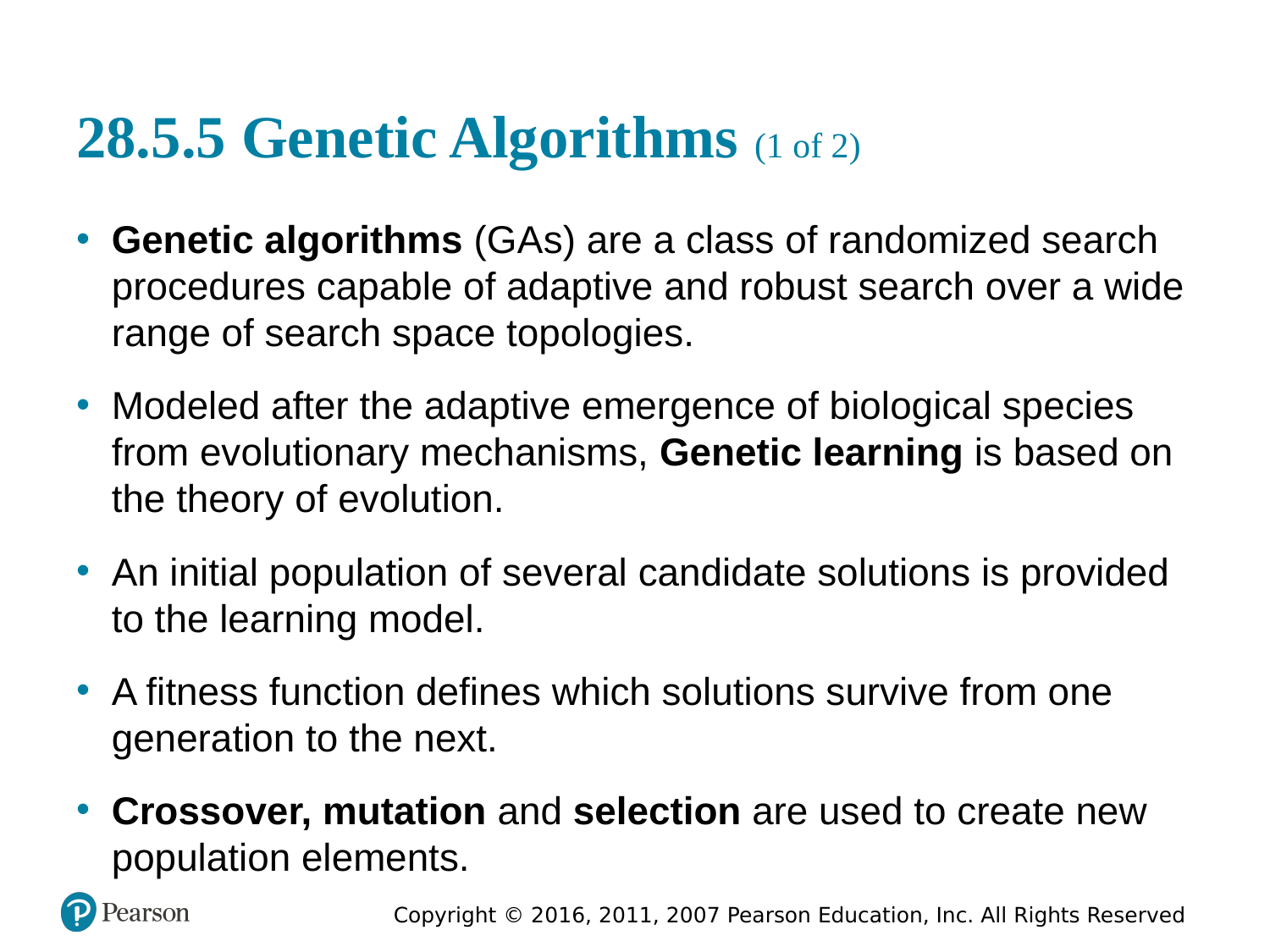

# 28.5.5 Genetic Algorithms (1 of 2)
Genetic algorithms (G A s) are a class of randomized search procedures capable of adaptive and robust search over a wide range of search space topologies.
Modeled after the adaptive emergence of biological species from evolutionary mechanisms, Genetic learning is based on the theory of evolution.
An initial population of several candidate solutions is provided to the learning model.
A fitness function defines which solutions survive from one generation to the next.
Crossover, mutation and selection are used to create new population elements.